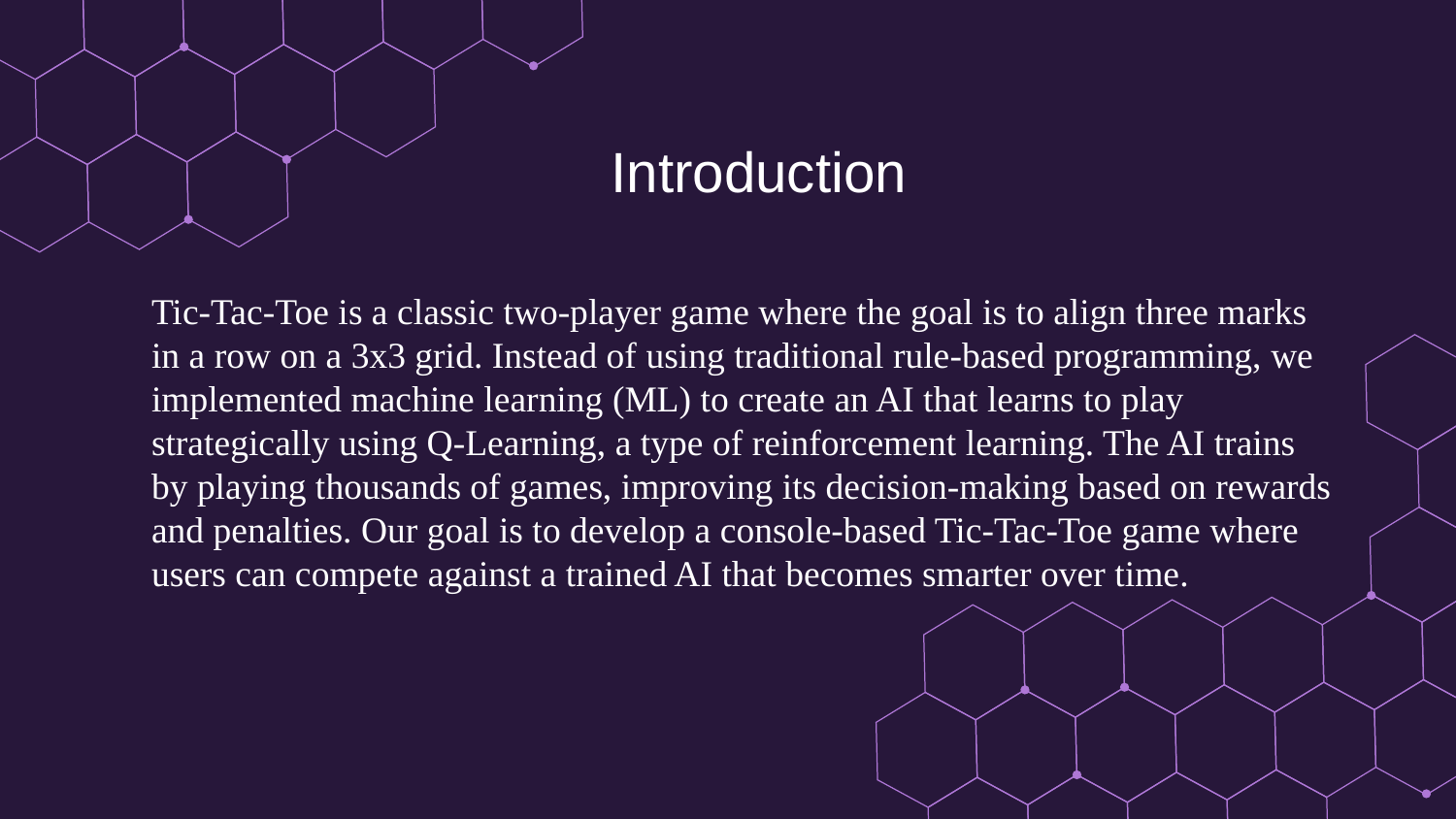

# Introduction
Tic-Tac-Toe is a classic two-player game where the goal is to align three marks in a row on a 3x3 grid. Instead of using traditional rule-based programming, we implemented machine learning (ML) to create an AI that learns to play strategically using Q-Learning, a type of reinforcement learning. The AI trains by playing thousands of games, improving its decision-making based on rewards and penalties. Our goal is to develop a console-based Tic-Tac-Toe game where users can compete against a trained AI that becomes smarter over time.